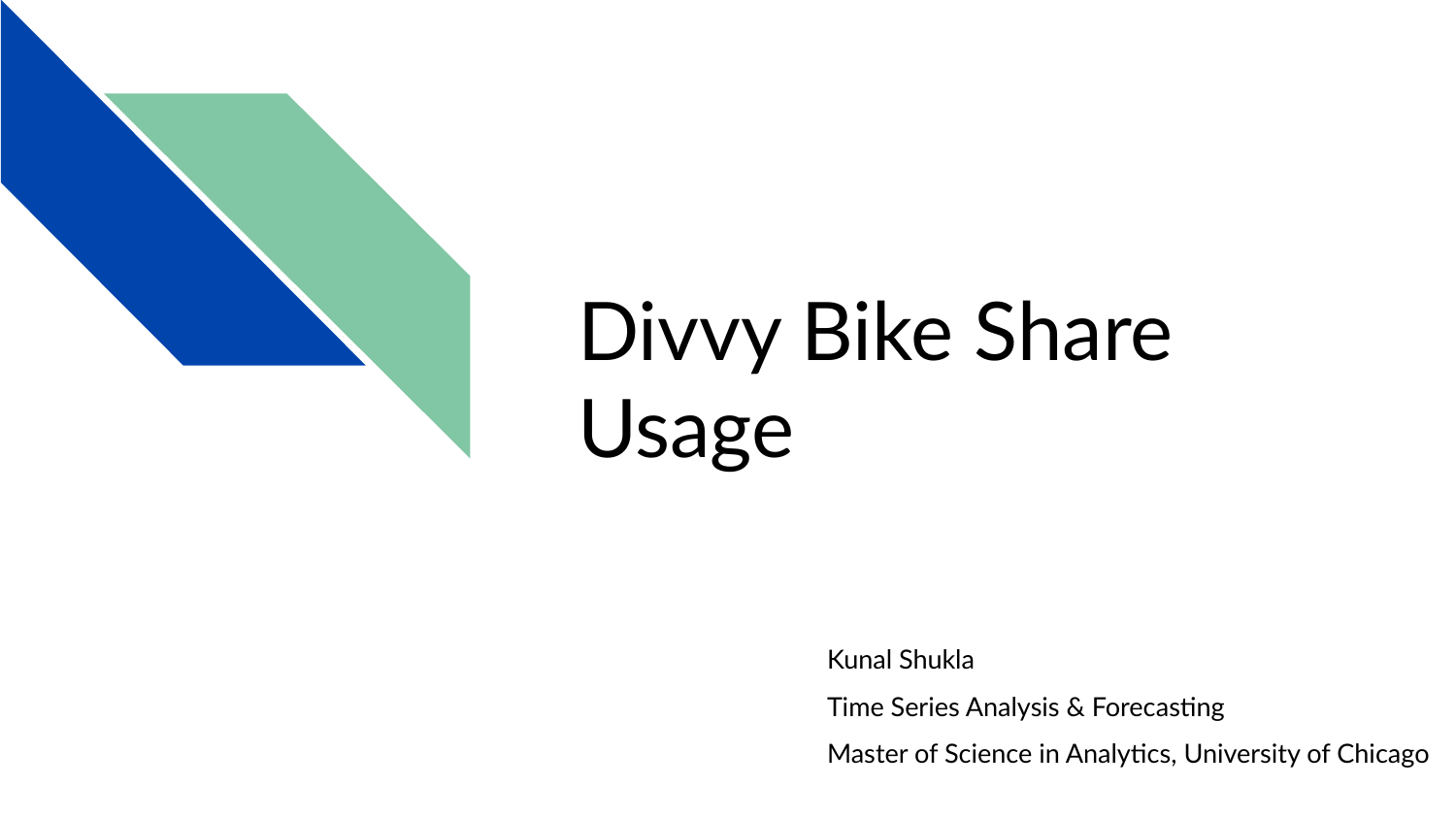

# Divvy Bike Share Usage
Kunal Shukla
Time Series Analysis & Forecasting
Master of Science in Analytics, University of Chicago
August 23, 2018